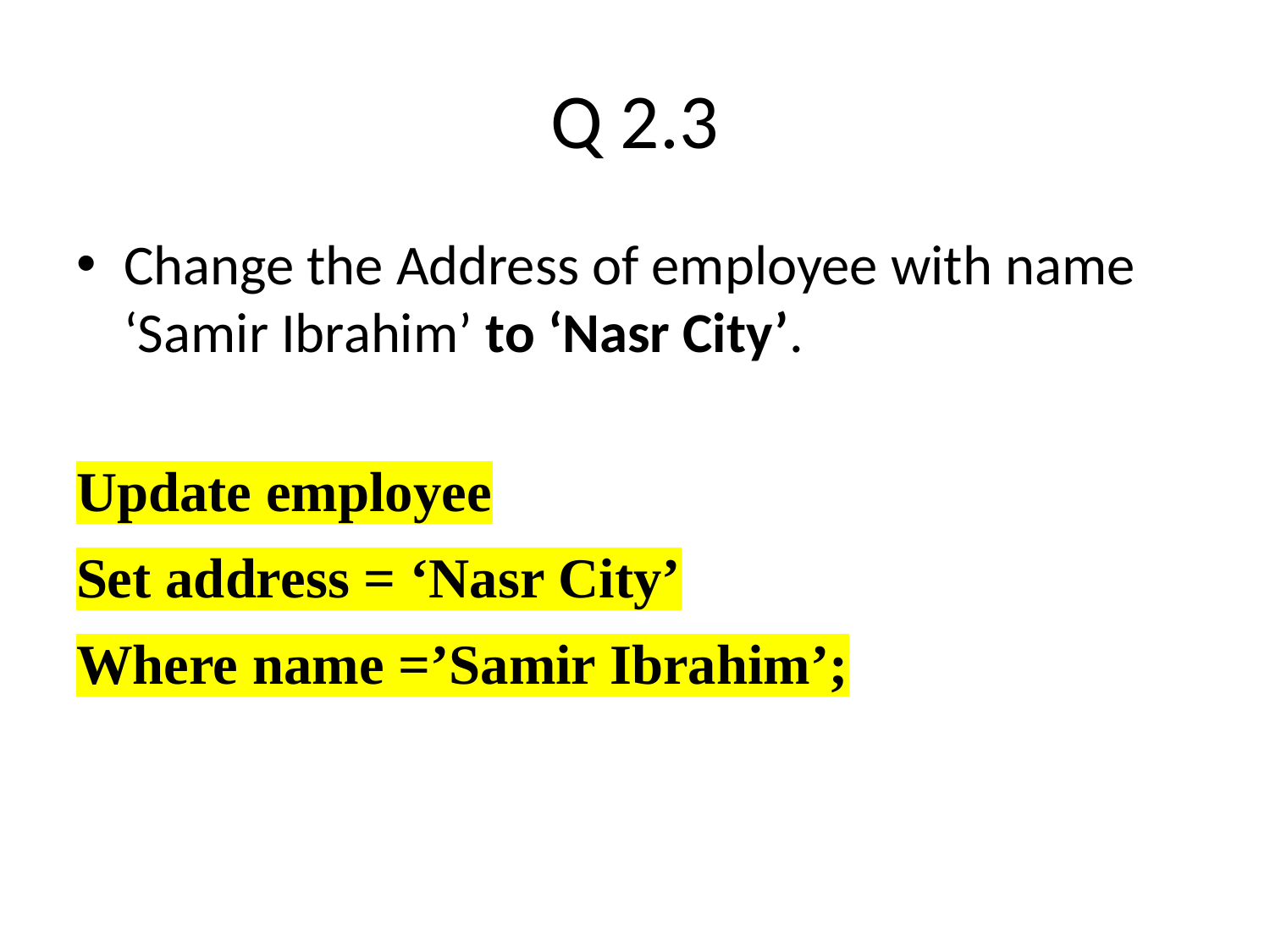

# Q 2.3
Change the Address of employee with name ‘Samir Ibrahim’ to ‘Nasr City’.

Update employee
Set address = ‘Nasr City’
Where name =’Samir Ibrahim’;